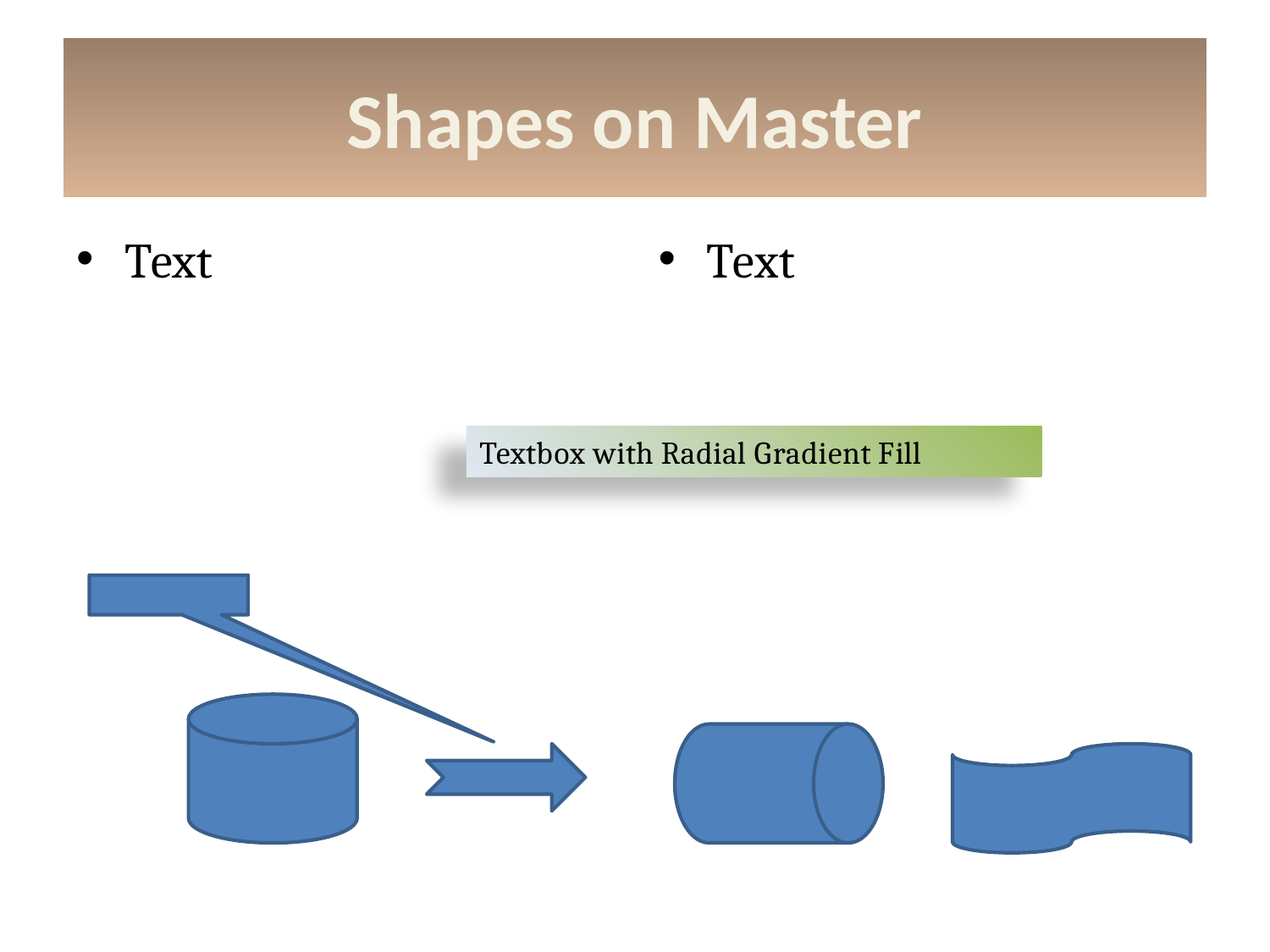

# Shapes on Master
Text
Text

Textbox with Radial Gradient Fill